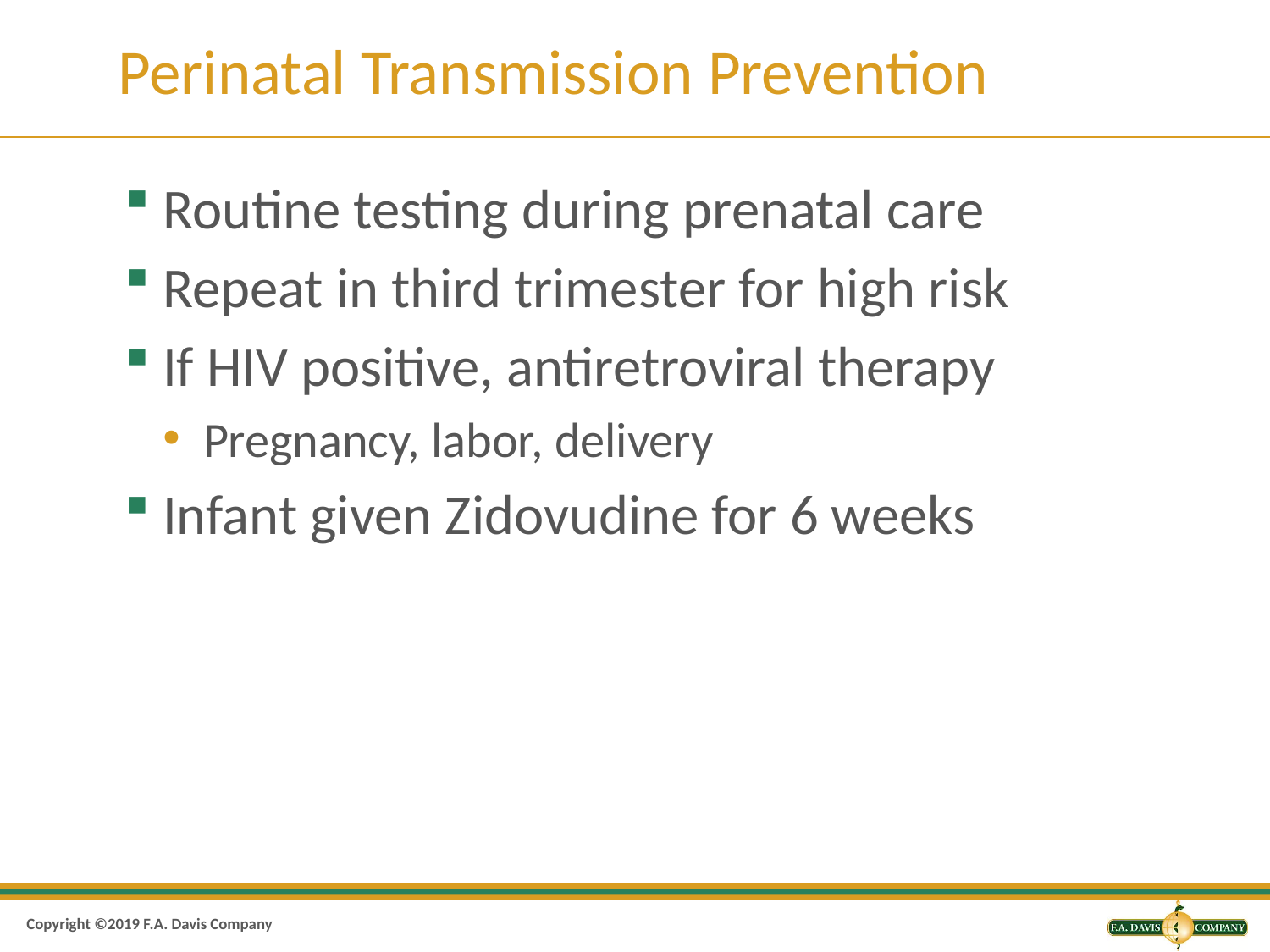

# Perinatal Transmission Prevention
Routine testing during prenatal care
Repeat in third trimester for high risk
If HIV positive, antiretroviral therapy
Pregnancy, labor, delivery
Infant given Zidovudine for 6 weeks